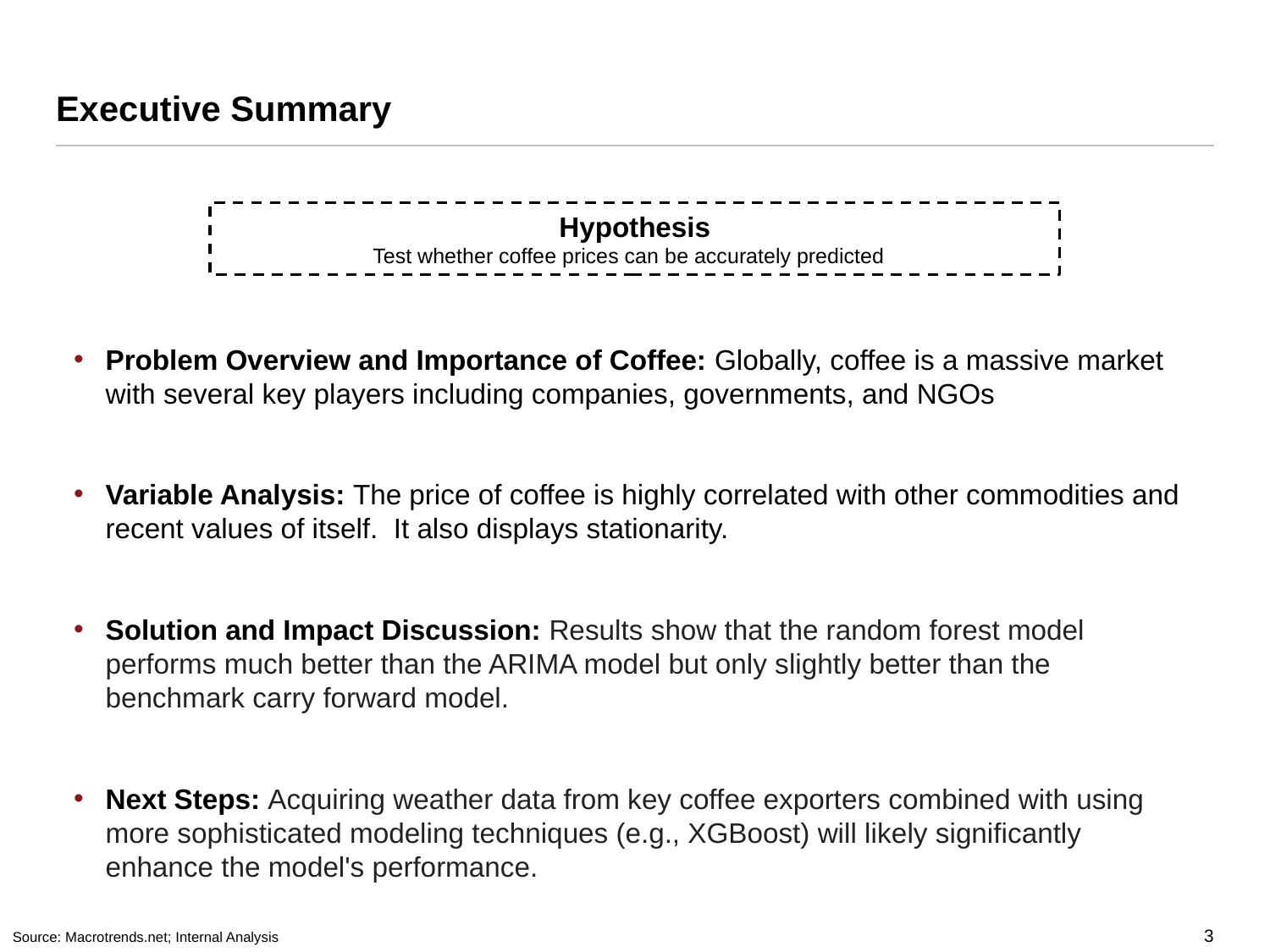

# Executive Summary
Hypothesis
Test whether coffee prices can be accurately predicted

Problem Overview and Importance of Coffee: Globally, coffee is a massive market with several key players including companies, governments, and NGOs

Variable Analysis: The price of coffee is highly correlated with other commodities and recent values of itself.  It also displays stationarity.

Solution and Impact Discussion: Results show that the random forest model performs much better than the ARIMA model but only slightly better than the benchmark carry forward model.

Next Steps: Acquiring weather data from key coffee exporters combined with using more sophisticated modeling techniques (e.g., XGBoost) will likely significantly enhance the model's performance.
Source: Macrotrends.net; Internal Analysis